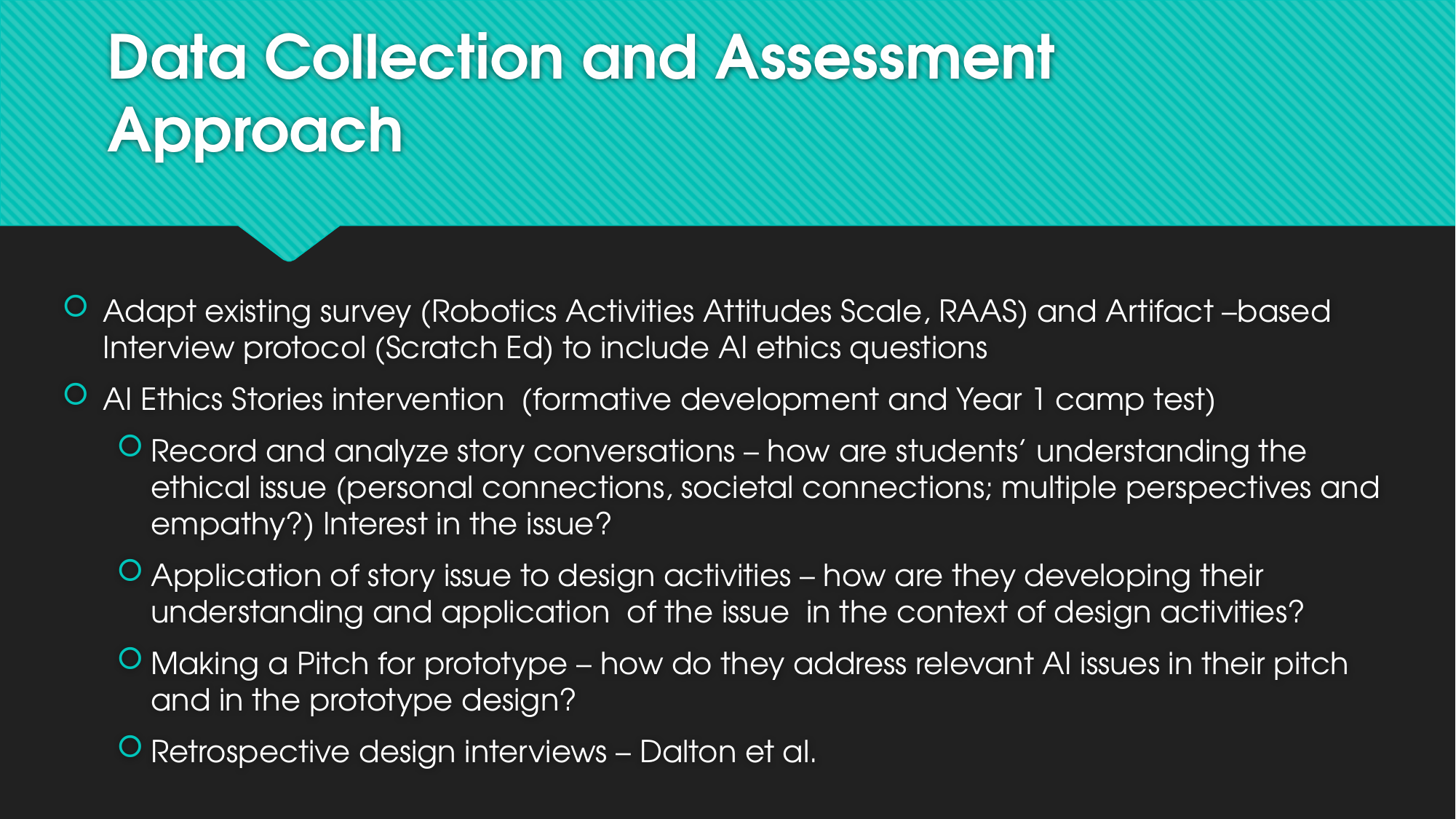

# Data Collection and Assessment Approach
Adapt existing survey (Robotics Activities Attitudes Scale, RAAS) and Artifact –based Interview protocol (Scratch Ed) to include AI ethics questions
AI Ethics Stories intervention  (formative development and Year 1 camp test)
Record and analyze story conversations – how are students’ understanding the ethical issue (personal connections, societal connections; multiple perspectives and empathy?) Interest in the issue?
Application of story issue to design activities – how are they developing their understanding and application  of the issue  in the context of design activities?
Making a Pitch for prototype – how do they address relevant AI issues in their pitch and in the prototype design?
Retrospective design interviews – Dalton et al.